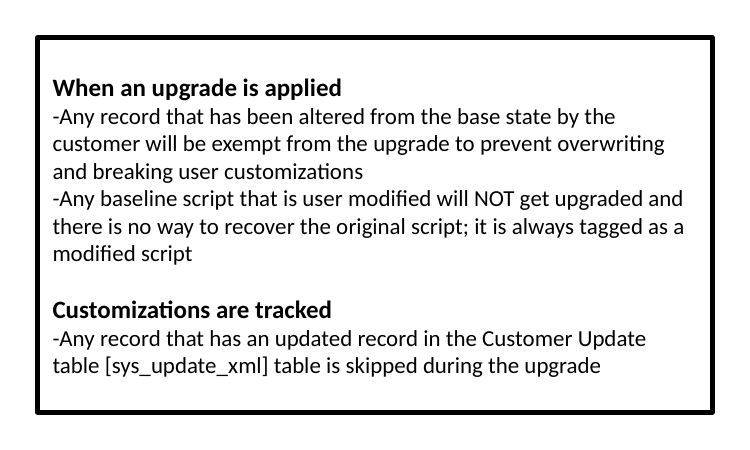

When an upgrade is applied
-Any record that has been altered from the base state by the customer will be exempt from the upgrade to prevent overwriting and breaking user customizations
-Any baseline script that is user modified will NOT get upgraded and there is no way to recover the original script; it is always tagged as a modified script

Customizations are tracked
-Any record that has an updated record in the Customer Update table [sys_update_xml] table is skipped during the upgrade